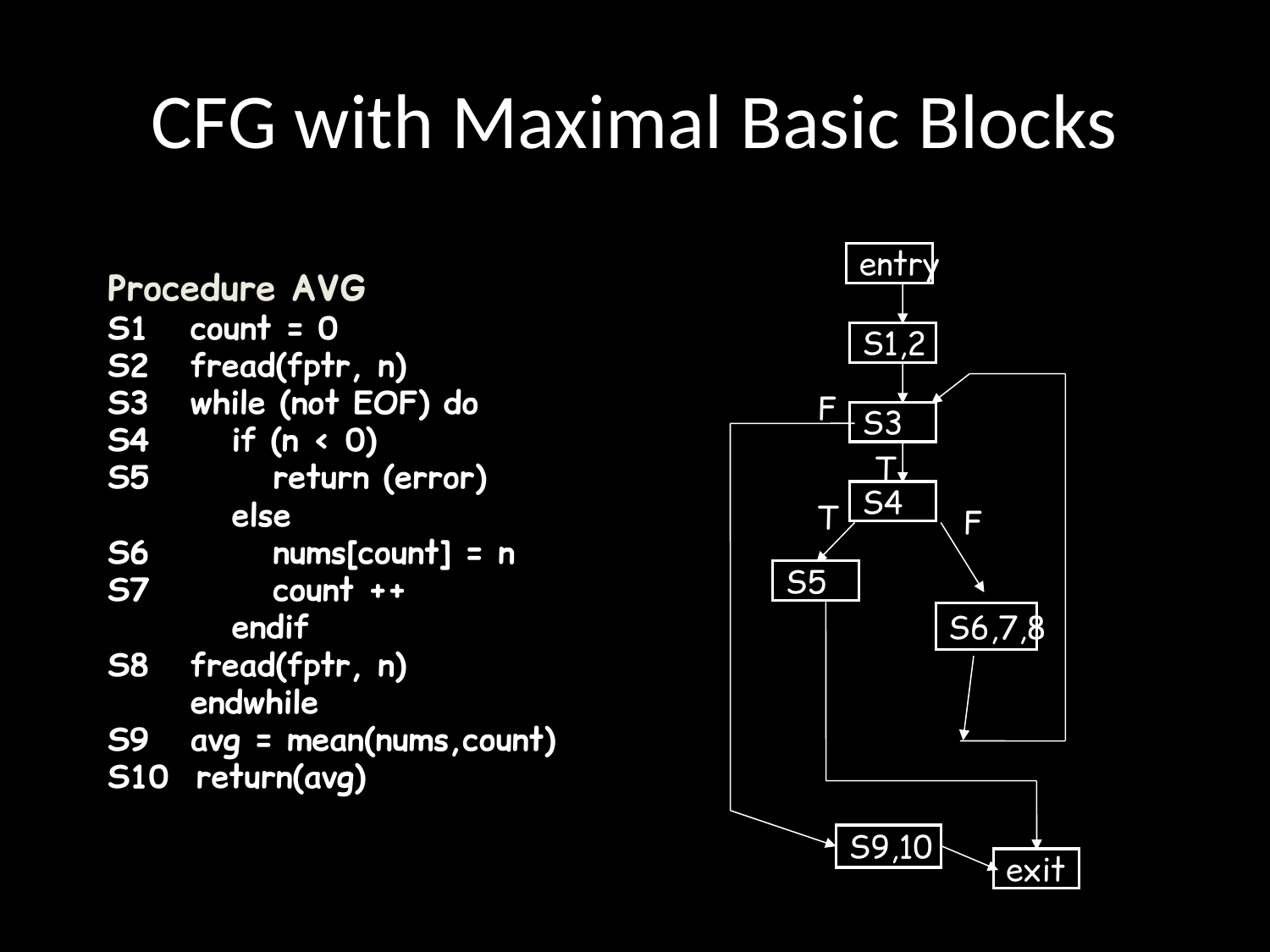

# CFG with Maximal Basic Blocks
entry
Procedure AVG
S1   count = 0
S2   fread(fptr, n)
S3   while (not EOF) do
S4      if (n < 0)
S5         return (error)
         else
S6         nums[count] = n
S7         count ++
         endif
S8   fread(fptr, n)
      endwhile
S9   avg = mean(nums,count)
S10  return(avg)

S1,2

F
S3

T

S4
T
F

S5

S6,7,8

S9,10

exit